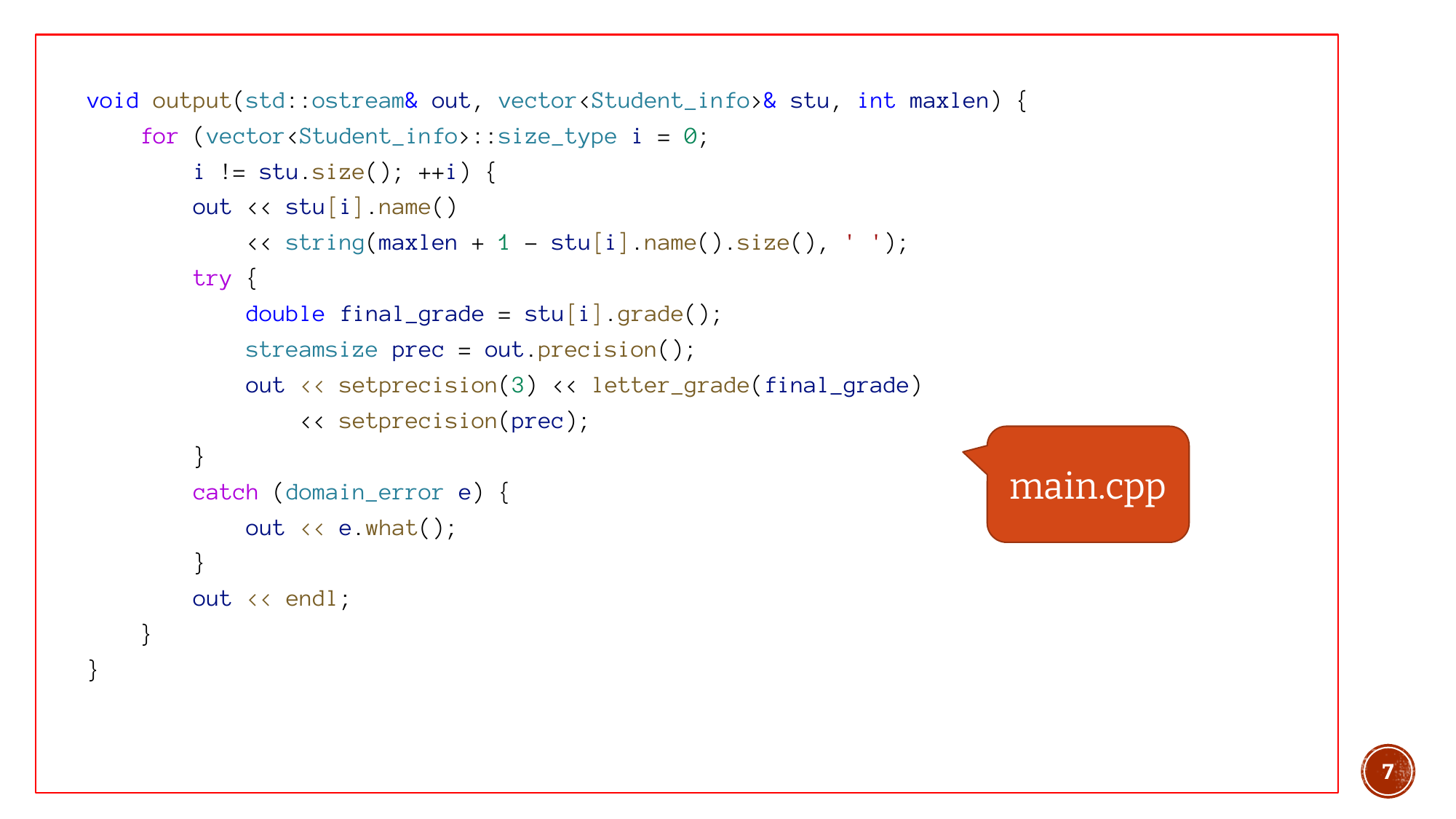

void output(std::ostream& out, vector<Student_info>& stu, int maxlen) {
    for (vector<Student_info>::size_type i = 0;
        i != stu.size(); ++i) {
        out << stu[i].name()
            << string(maxlen + 1 - stu[i].name().size(), ' ');
        try {
            double final_grade = stu[i].grade();
            streamsize prec = out.precision();
            out << setprecision(3) << letter_grade(final_grade)
                << setprecision(prec);
        }
        catch (domain_error e) {
            out << e.what();
        }
        out << endl;
    }
}

main.cpp
7